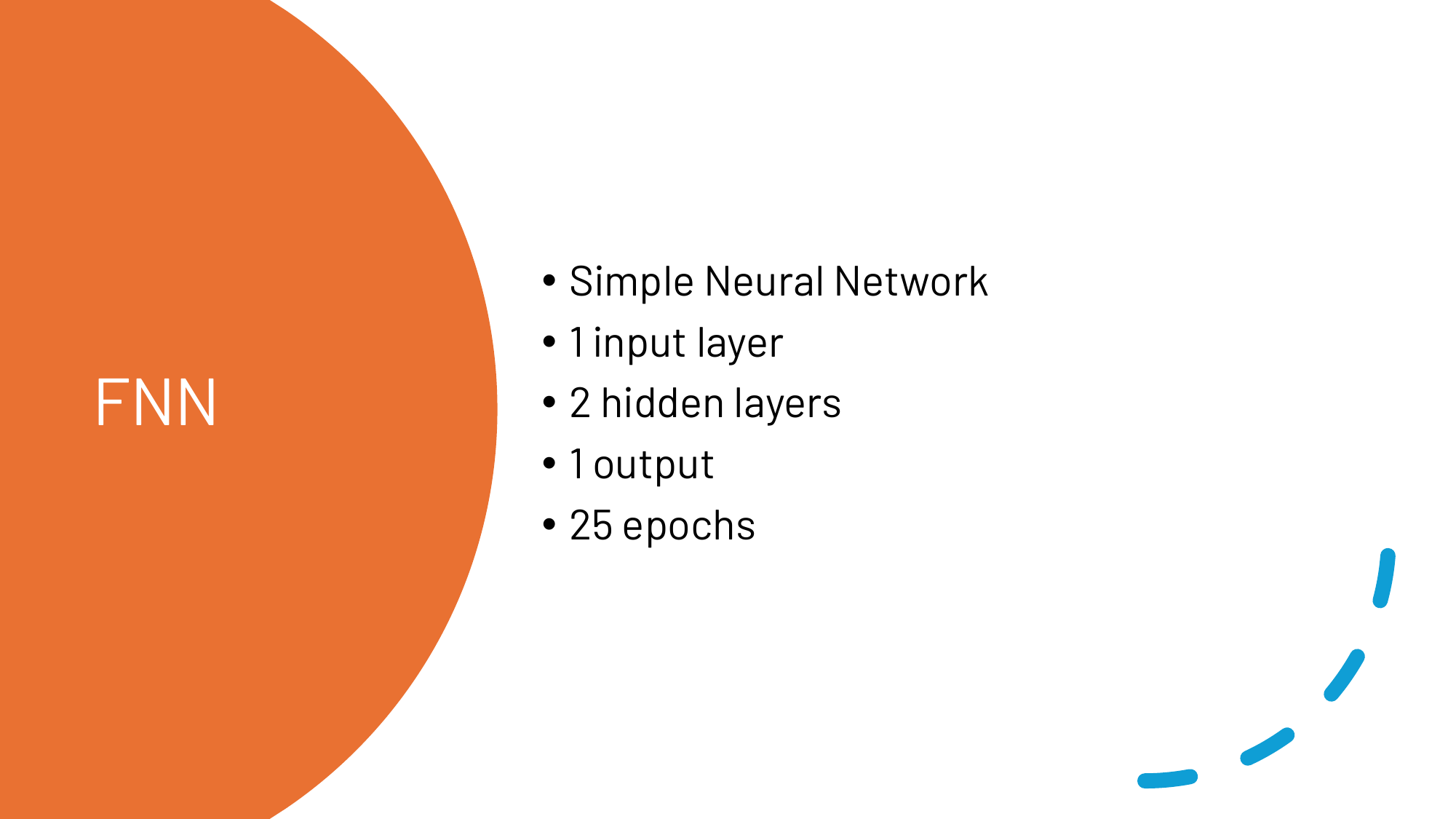

Simple Neural Network
1 input layer
2 hidden layers
1 output
25 epochs
# FNN